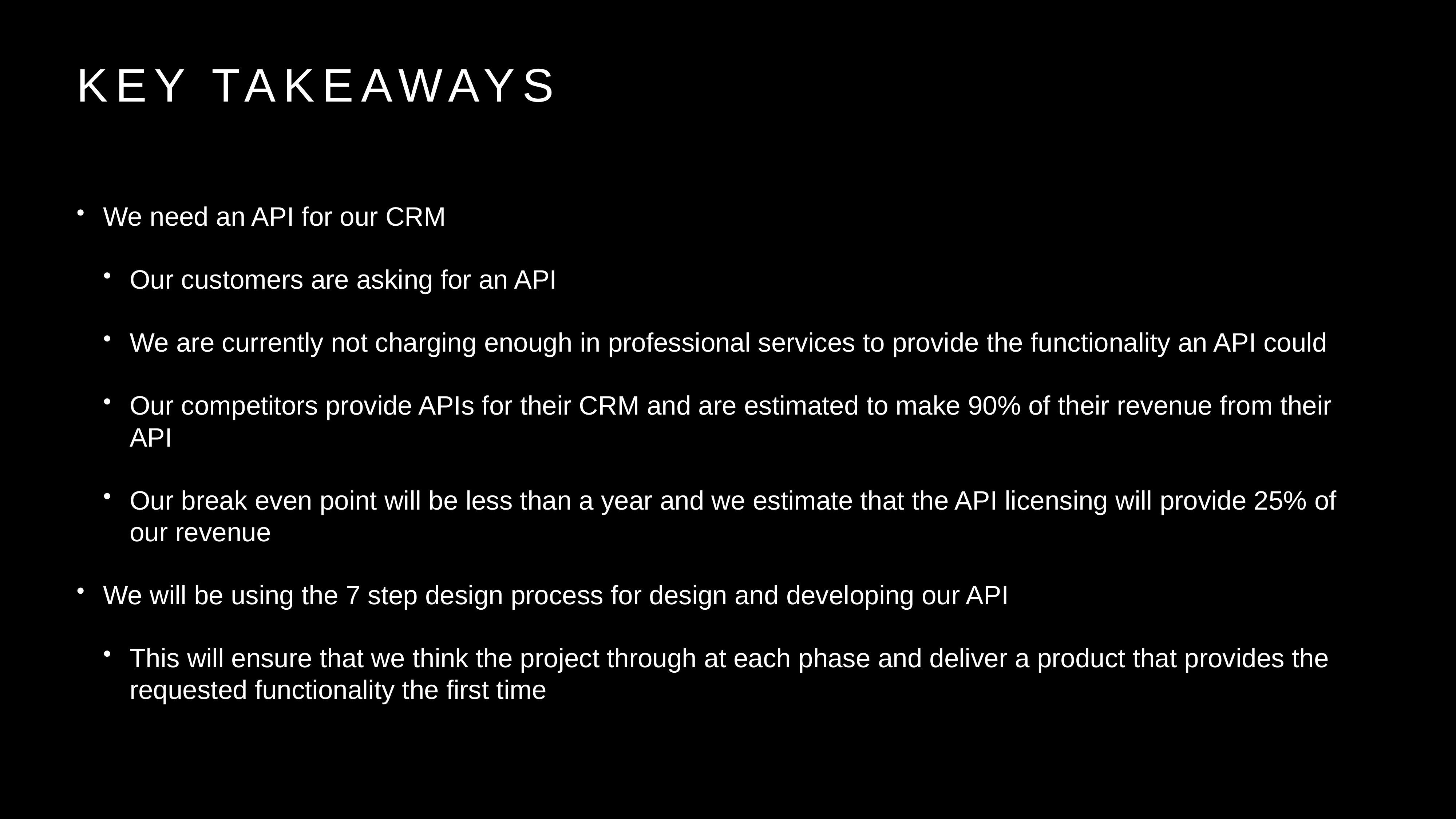

# Key takeaways
We need an API for our CRM
Our customers are asking for an API
We are currently not charging enough in professional services to provide the functionality an API could
Our competitors provide APIs for their CRM and are estimated to make 90% of their revenue from their API
Our break even point will be less than a year and we estimate that the API licensing will provide 25% of our revenue
We will be using the 7 step design process for design and developing our API
This will ensure that we think the project through at each phase and deliver a product that provides the requested functionality the first time